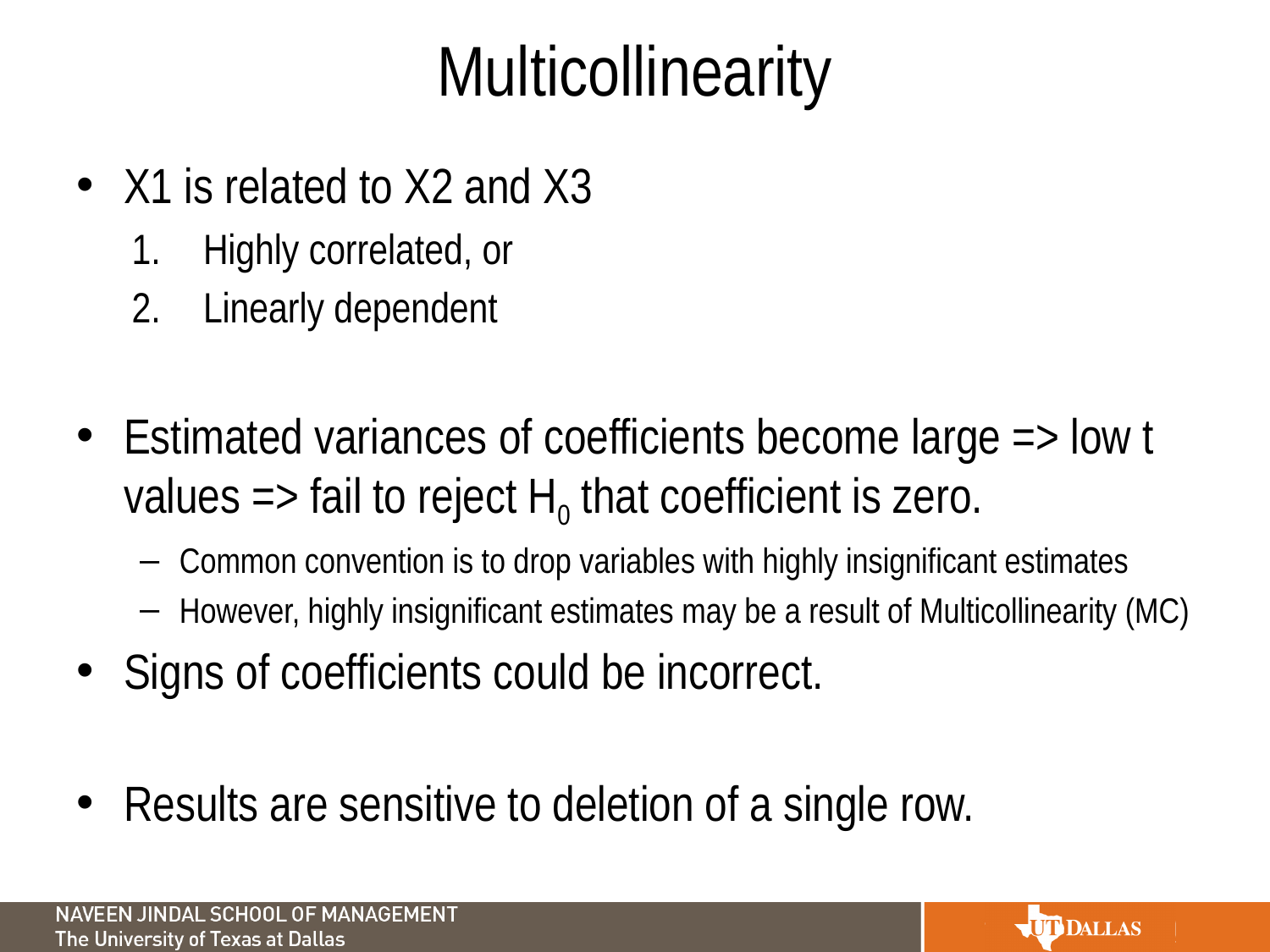

# Multicollinearity
X1 is related to X2 and X3
Highly correlated, or
Linearly dependent

Estimated variances of coefficients become large => low t values => fail to reject H0 that coefficient is zero.
Common convention is to drop variables with highly insignificant estimates
However, highly insignificant estimates may be a result of Multicollinearity (MC)
Signs of coefficients could be incorrect.

Results are sensitive to deletion of a single row.